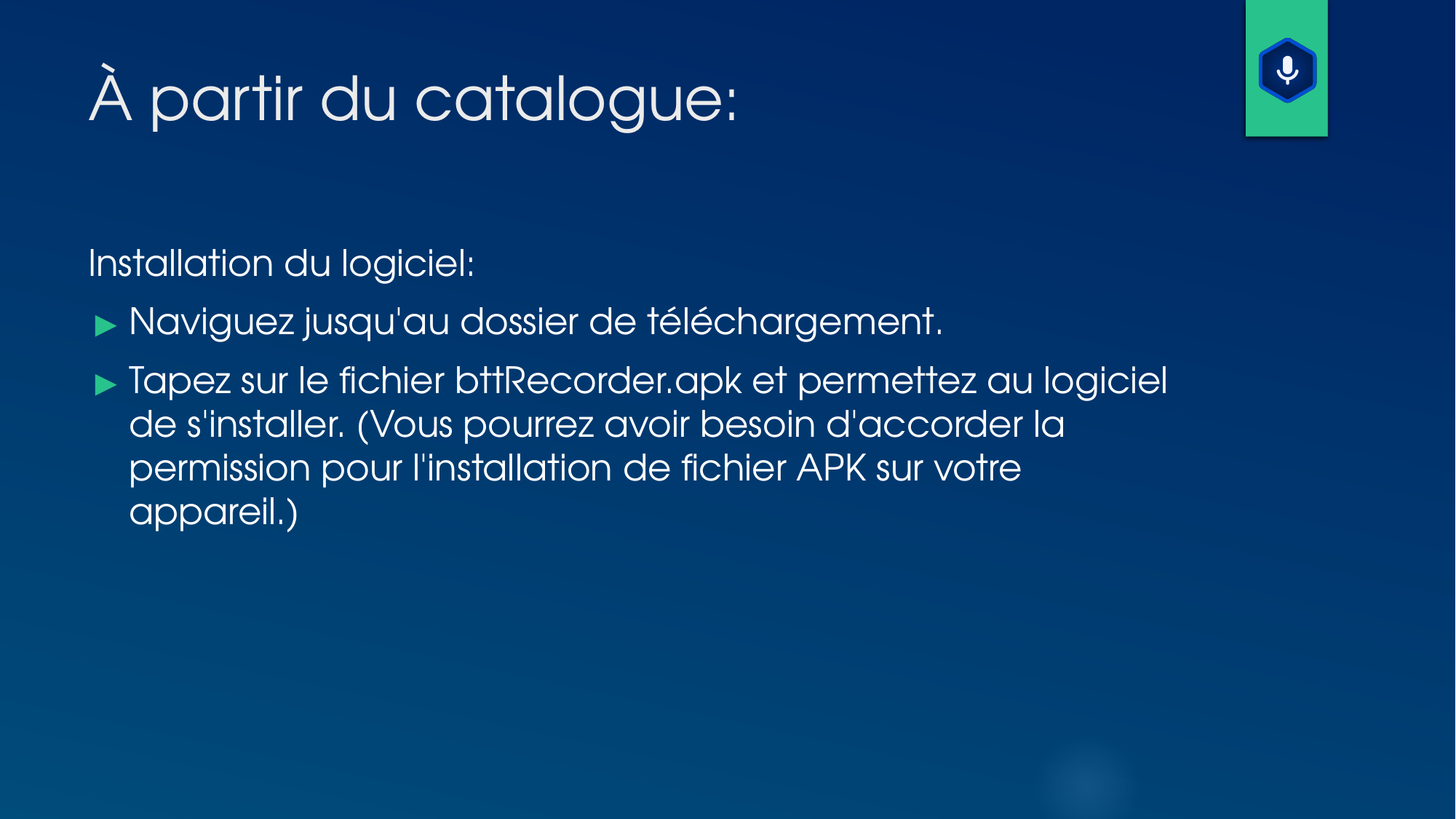

# À partir du catalogue:
Installation du logiciel:
Naviguez jusqu'au dossier de téléchargement.
Tapez sur le fichier bttRecorder.apk et permettez au logiciel de s'installer. (Vous pourrez avoir besoin d'accorder la permission pour l'installation de fichier APK sur votre appareil.)